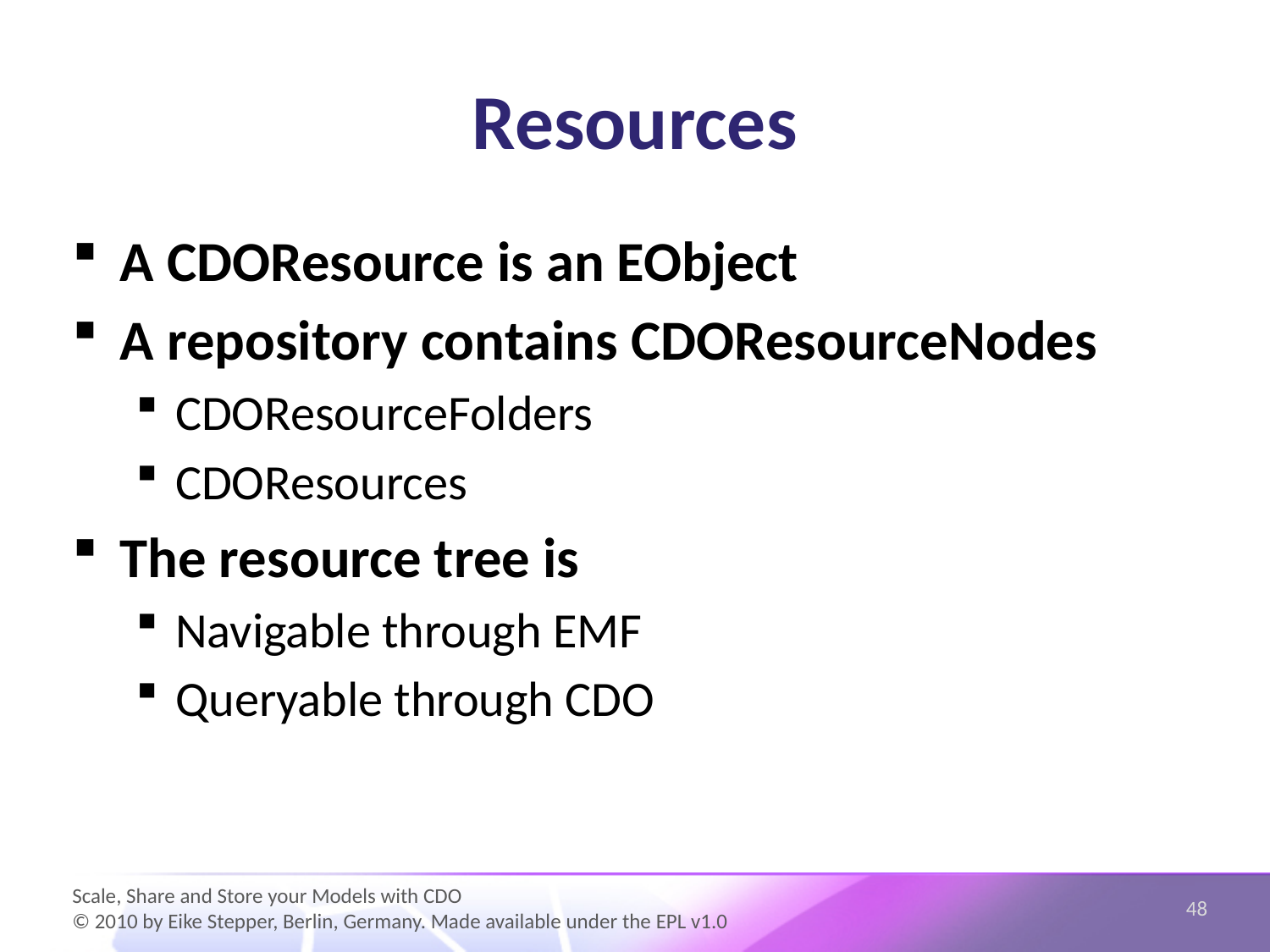

# Resources
A CDOResource is an EObject
A repository contains CDOResourceNodes
CDOResourceFolders
CDOResources
The resource tree is
Navigable through EMF
Queryable through CDO

48
Scale, Share and Store your Models with CDO
© 2010 by Eike Stepper, Berlin, Germany. Made available under the EPL v1.0